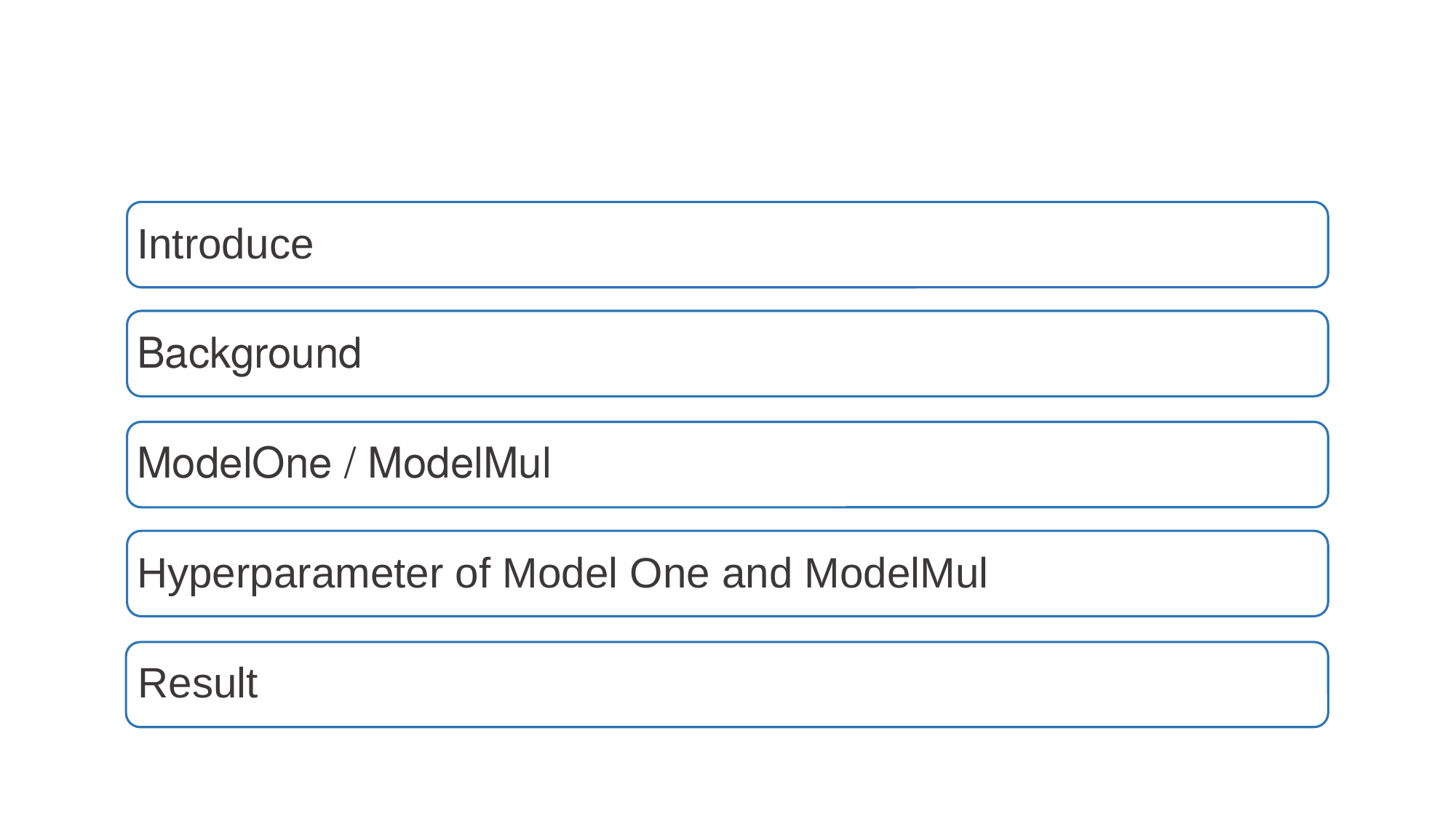

Introduce
Background
ModelOne / ModelMul
Hyperparameter of Model One and ModelMul
Result